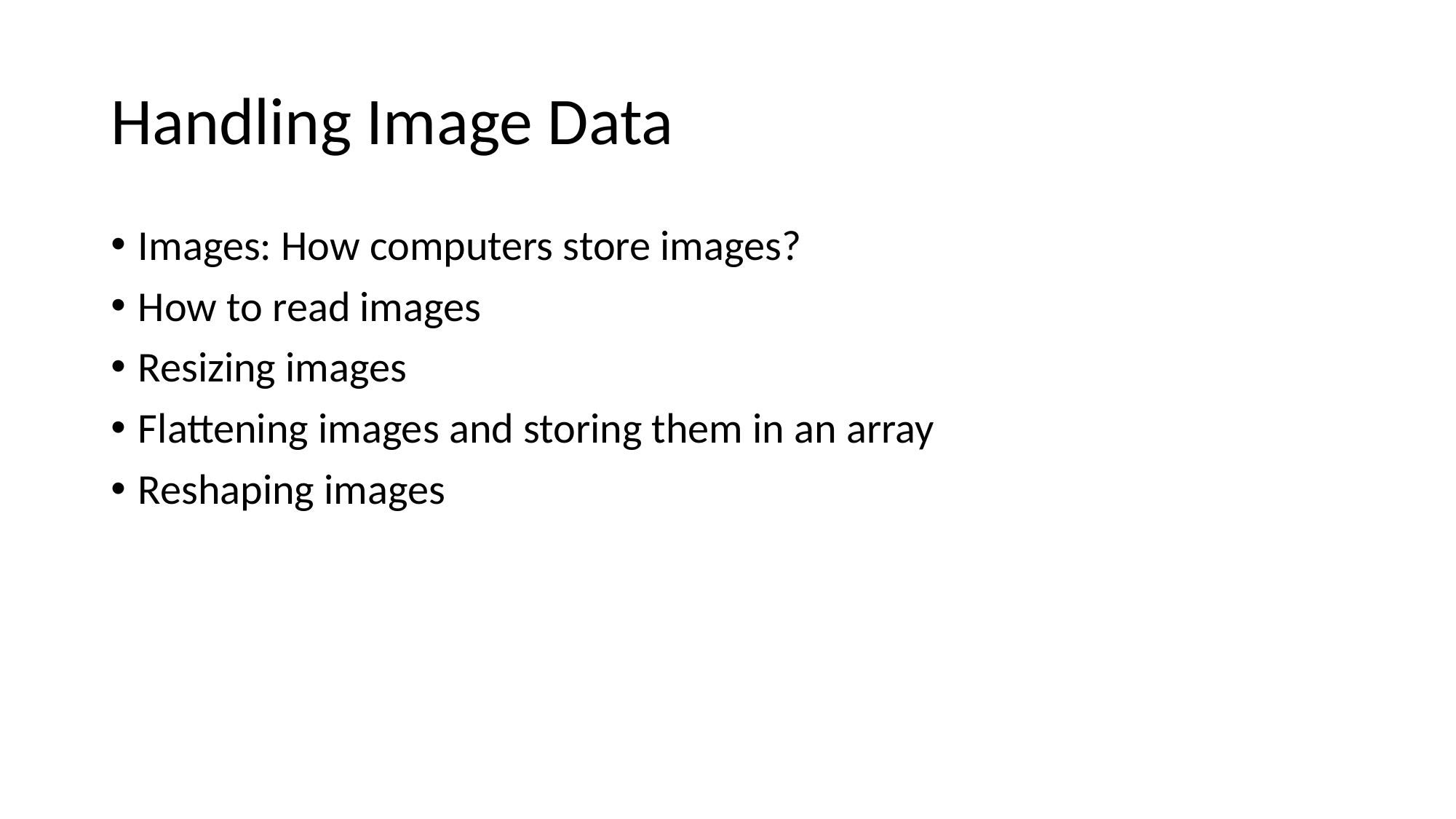

# Handling Image Data
Images: How computers store images?
How to read images
Resizing images
Flattening images and storing them in an array
Reshaping images